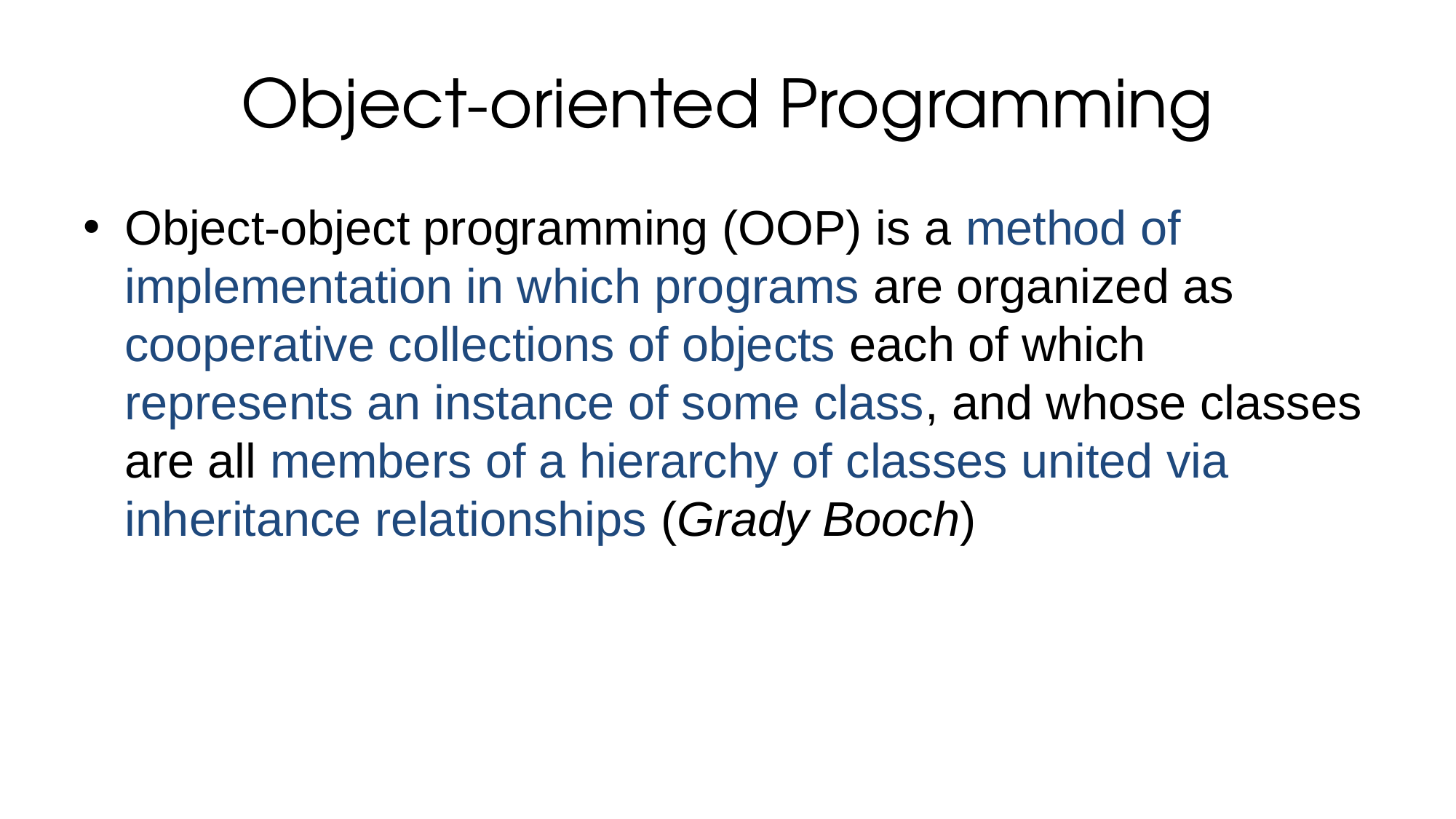

# Object-oriented Programming
Object-object programming (OOP) is a method of implementation in which programs are organized as cooperative collections of objects each of which represents an instance of some class, and whose classes are all members of a hierarchy of classes united via inheritance relationships (Grady Booch)